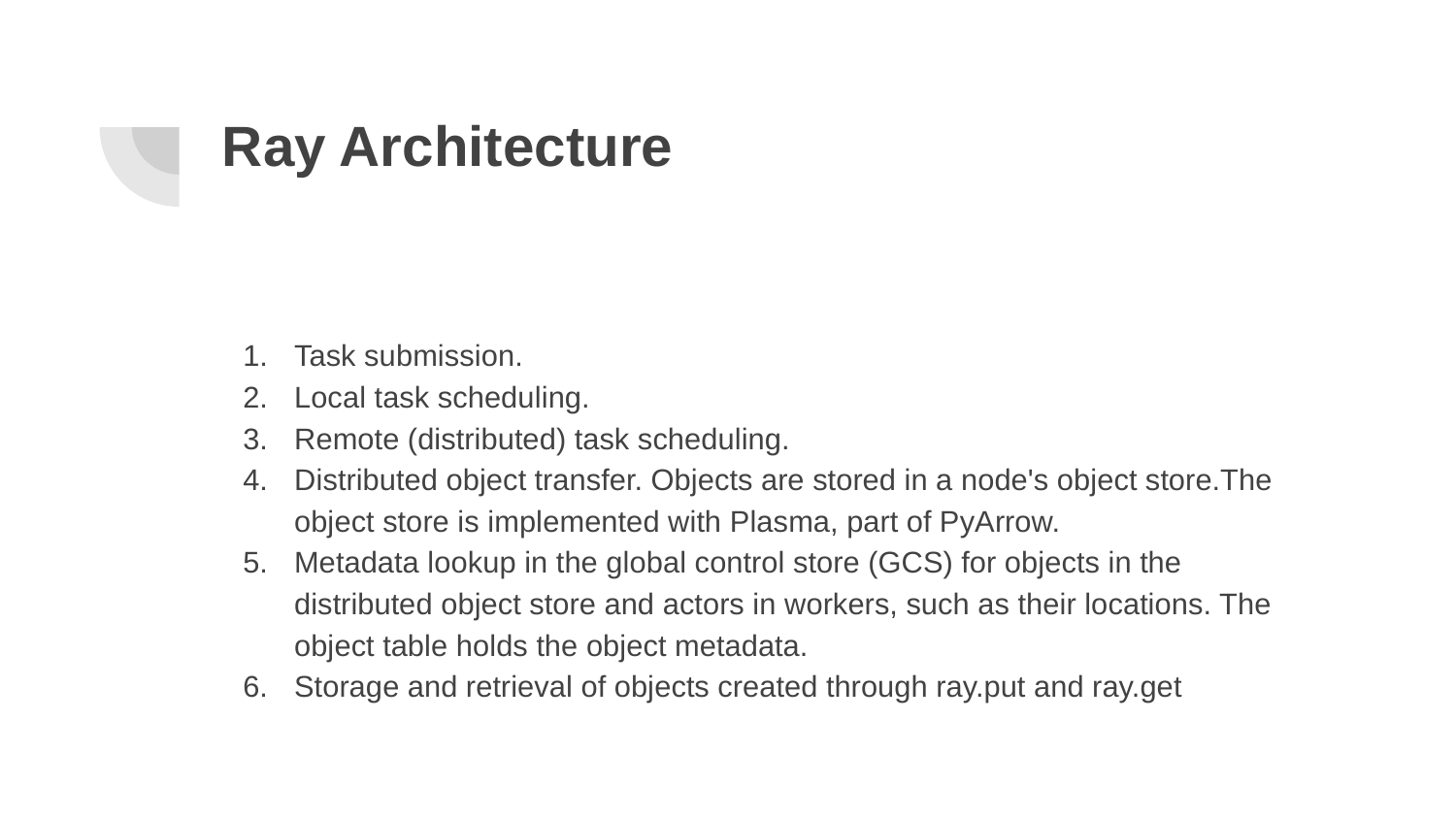

# Ray Architecture
Task submission.
Local task scheduling.
Remote (distributed) task scheduling.
Distributed object transfer. Objects are stored in a node's object store.The object store is implemented with Plasma, part of PyArrow.
Metadata lookup in the global control store (GCS) for objects in the distributed object store and actors in workers, such as their locations. The object table holds the object metadata.
Storage and retrieval of objects created through ray.put and ray.get